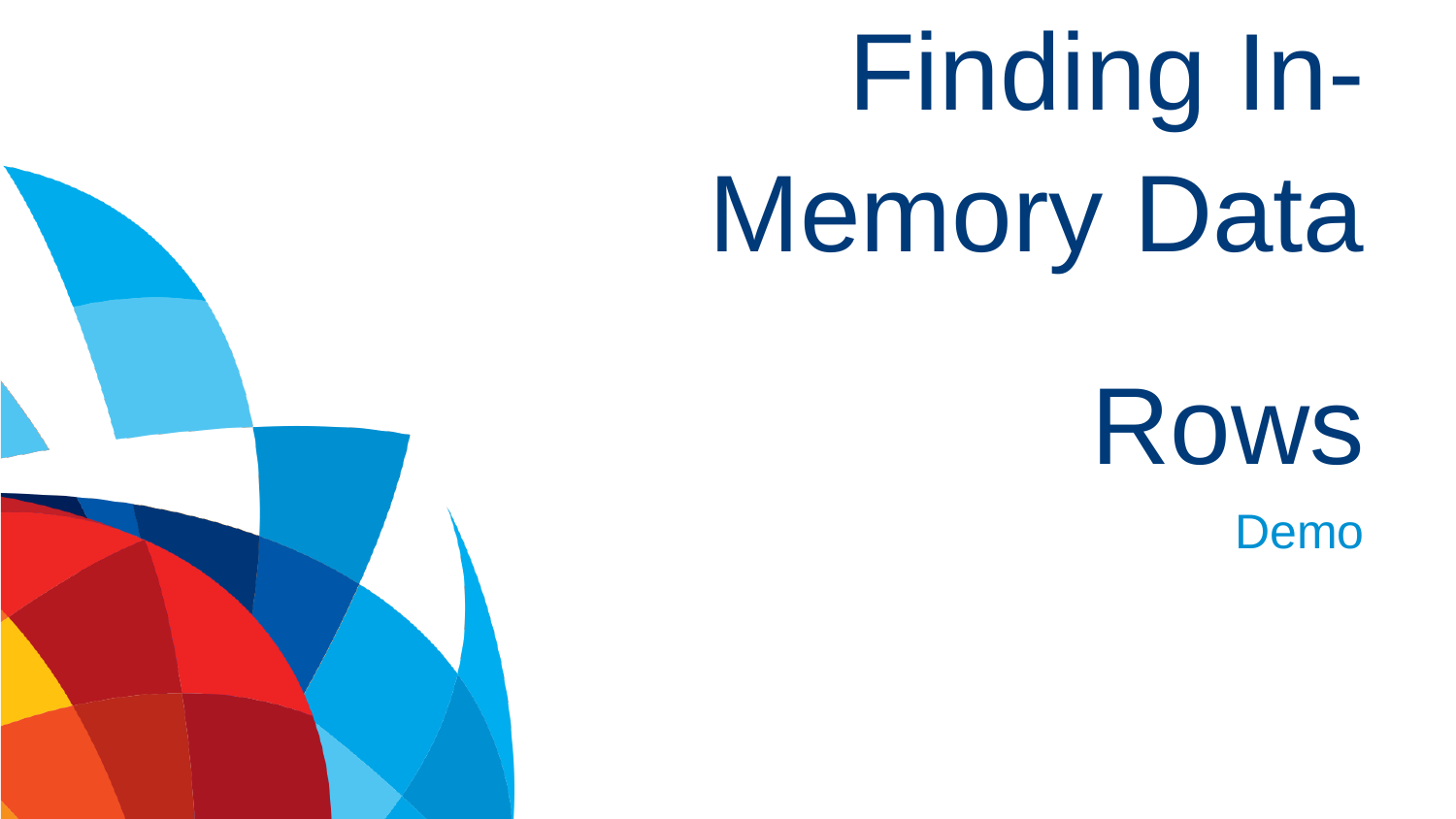

# Finding In- Memory Data Rows
Demo